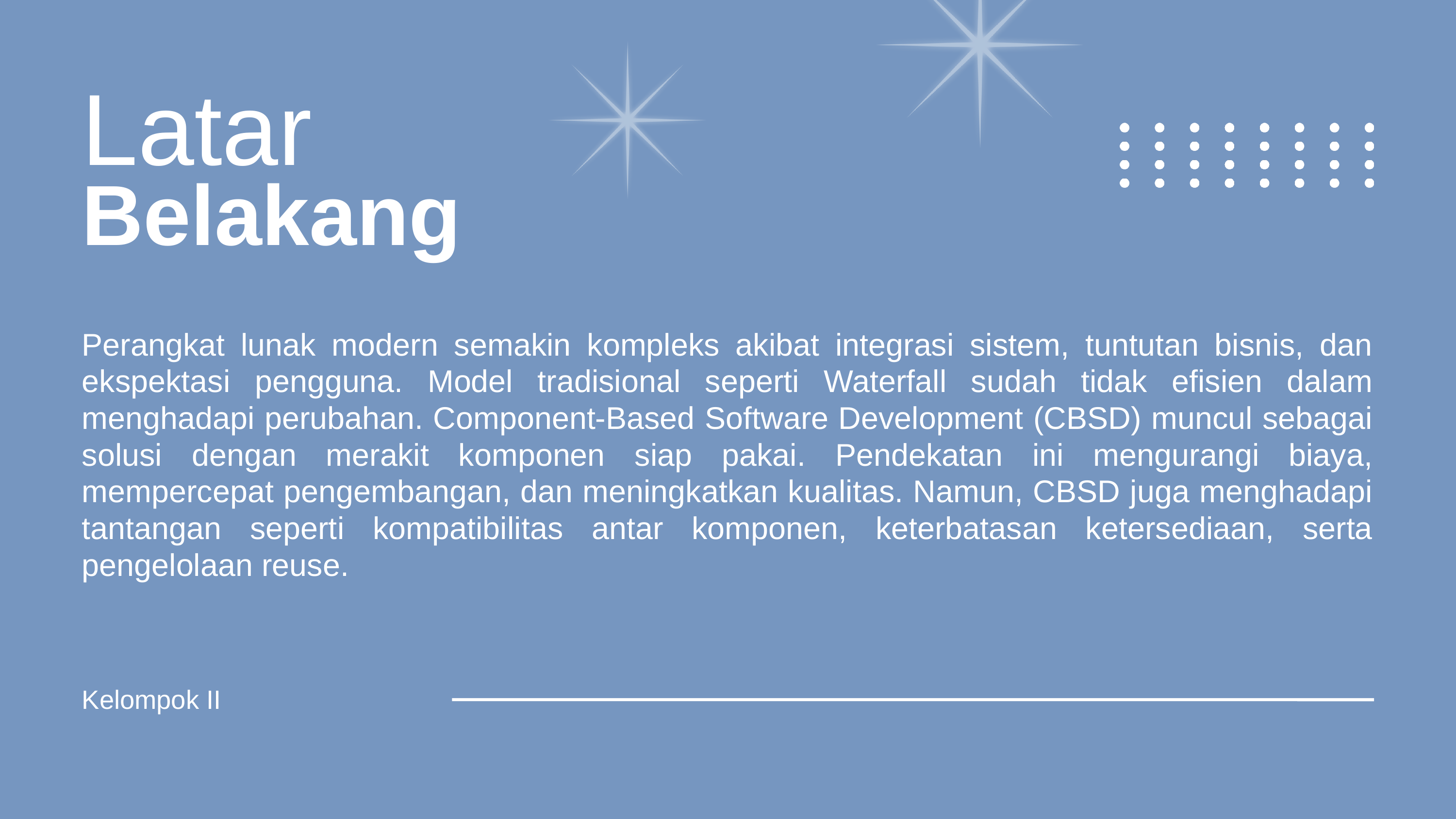

Latar
Belakang
Perangkat lunak modern semakin kompleks akibat integrasi sistem, tuntutan bisnis, dan ekspektasi pengguna. Model tradisional seperti Waterfall sudah tidak efisien dalam menghadapi perubahan. Component-Based Software Development (CBSD) muncul sebagai solusi dengan merakit komponen siap pakai. Pendekatan ini mengurangi biaya, mempercepat pengembangan, dan meningkatkan kualitas. Namun, CBSD juga menghadapi tantangan seperti kompatibilitas antar komponen, keterbatasan ketersediaan, serta pengelolaan reuse.
Kelompok II